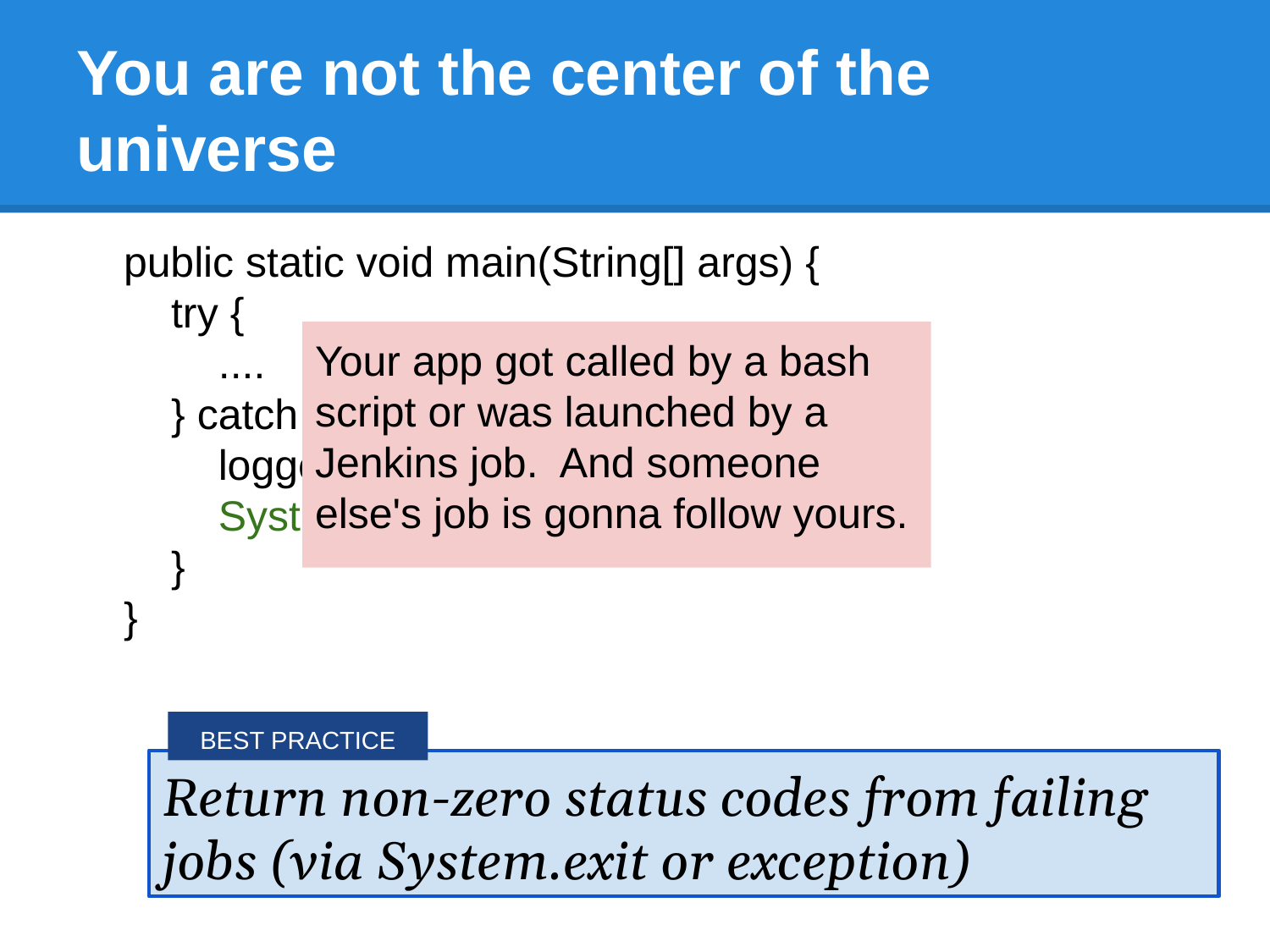

# You are not the center of the universe
    public static void main(String[] args) {
        try {
            ....
        } catch (Exception e) {
            logger.fatal("Job Failed", e);
            System.exit(1);
        }
    }

Your app got called by a bash script or was launched by a Jenkins job.  And someone else's job is gonna follow yours.
BEST PRACTICE
Return non-zero status codes from failing jobs (via System.exit or exception)